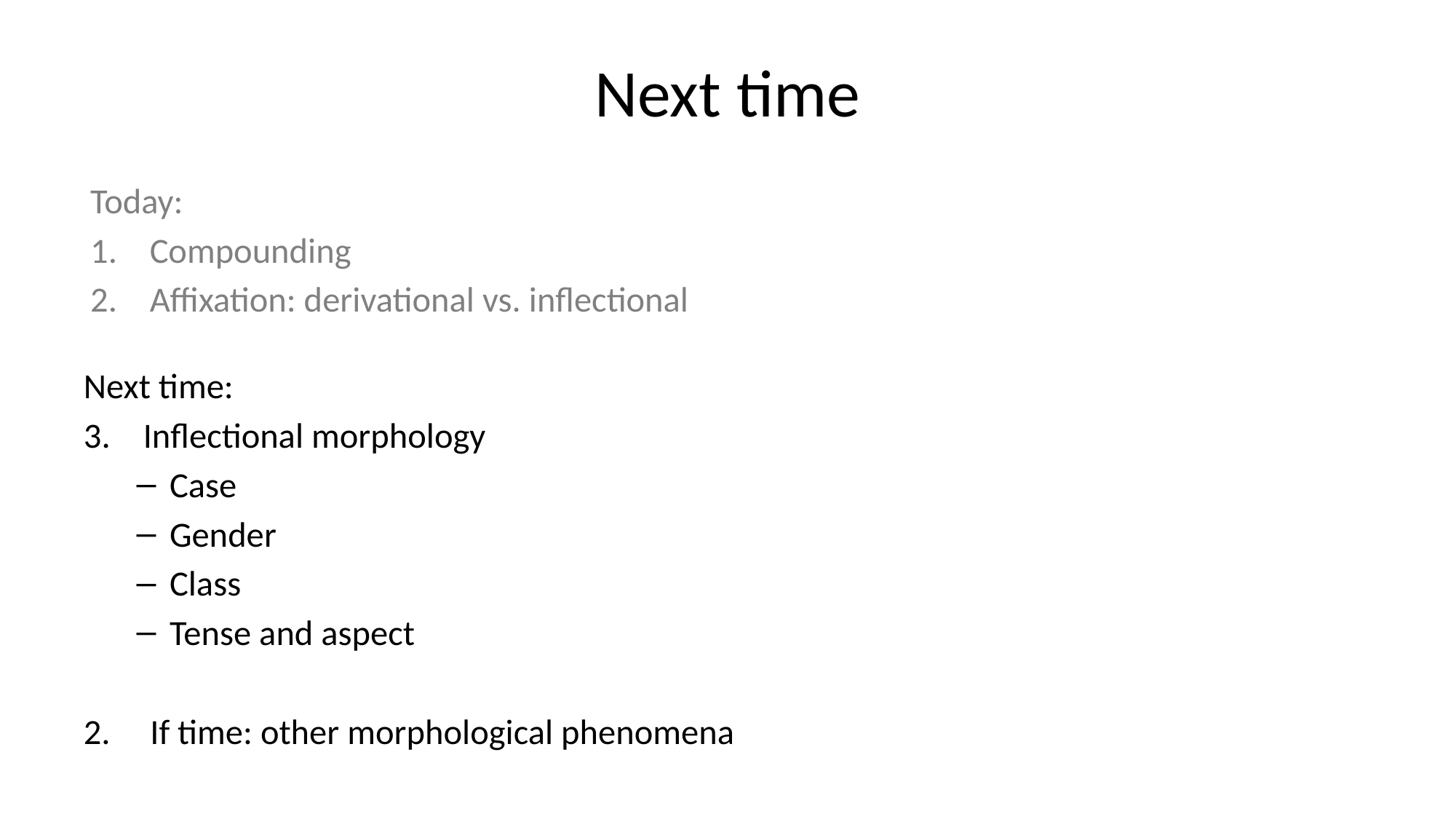

# Next time
Today:
Compounding
Affixation: derivational vs. inflectional

Next time:
Inflectional morphology
Case
Gender
Class
Tense and aspect

2.     If time: other morphological phenomena